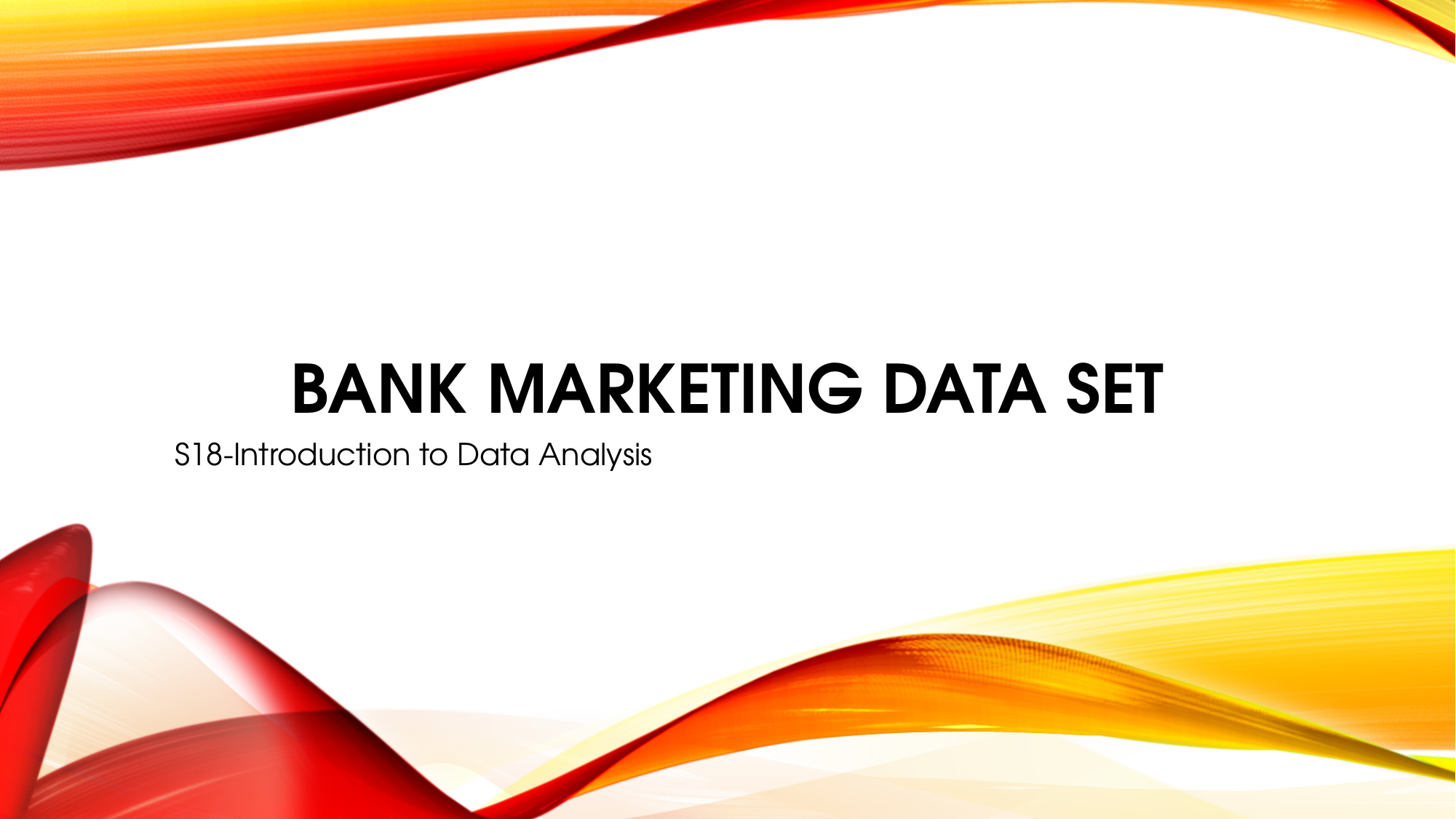

# Bank Marketing Data Set
S18-Introduction to Data Analysis